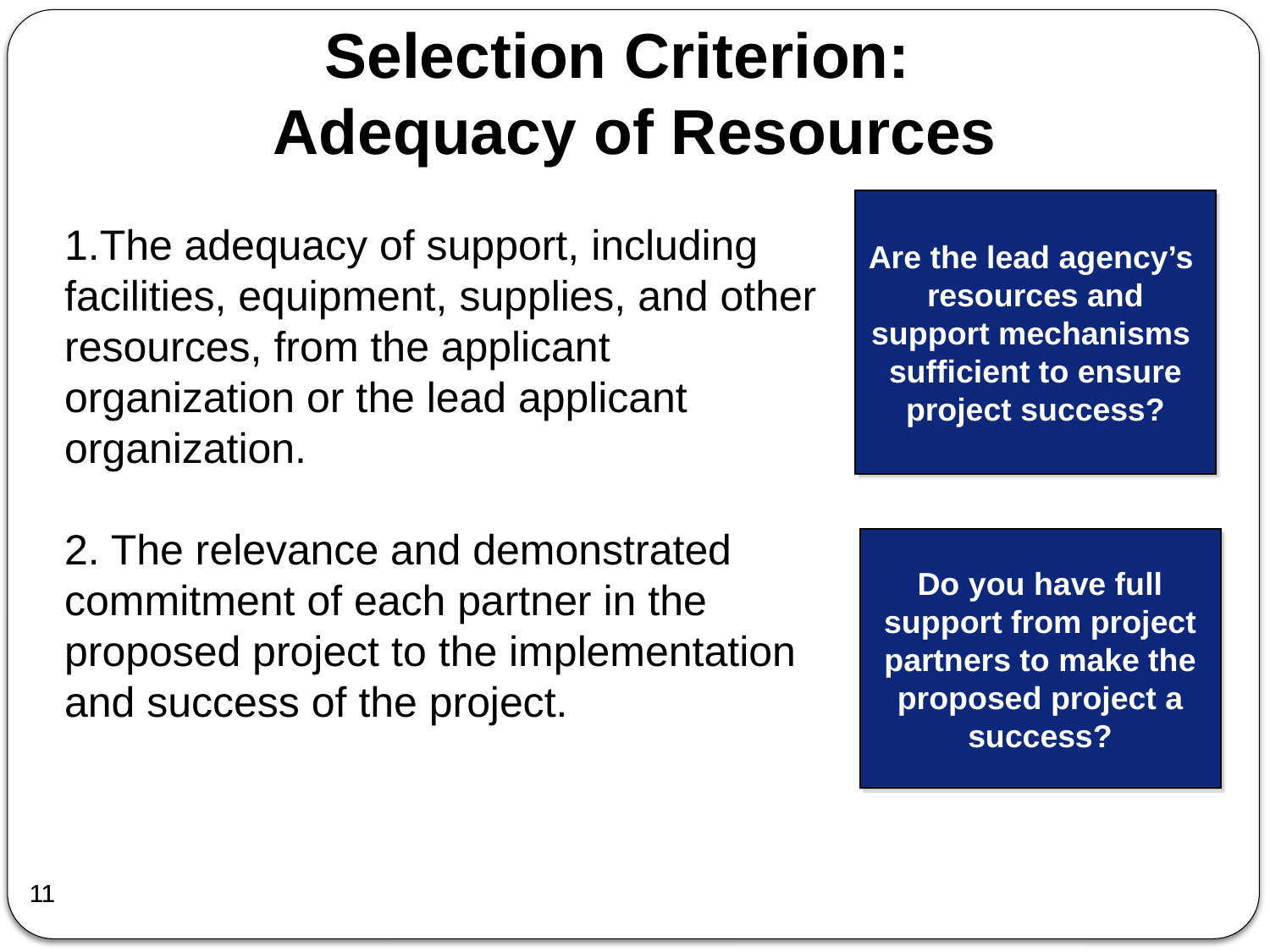

# Selection Criterion: Adequacy of Resources
Are the lead agency’s  resources and support mechanisms  sufficient to ensure project success?
1.The adequacy of support, including facilities, equipment, supplies, and other resources, from the applicant organization or the lead applicant organization.

2. The relevance and demonstrated commitment of each partner in the proposed project to the implementation and success of the project.
Do you have full support from project partners to make the proposed project a success?
11
11